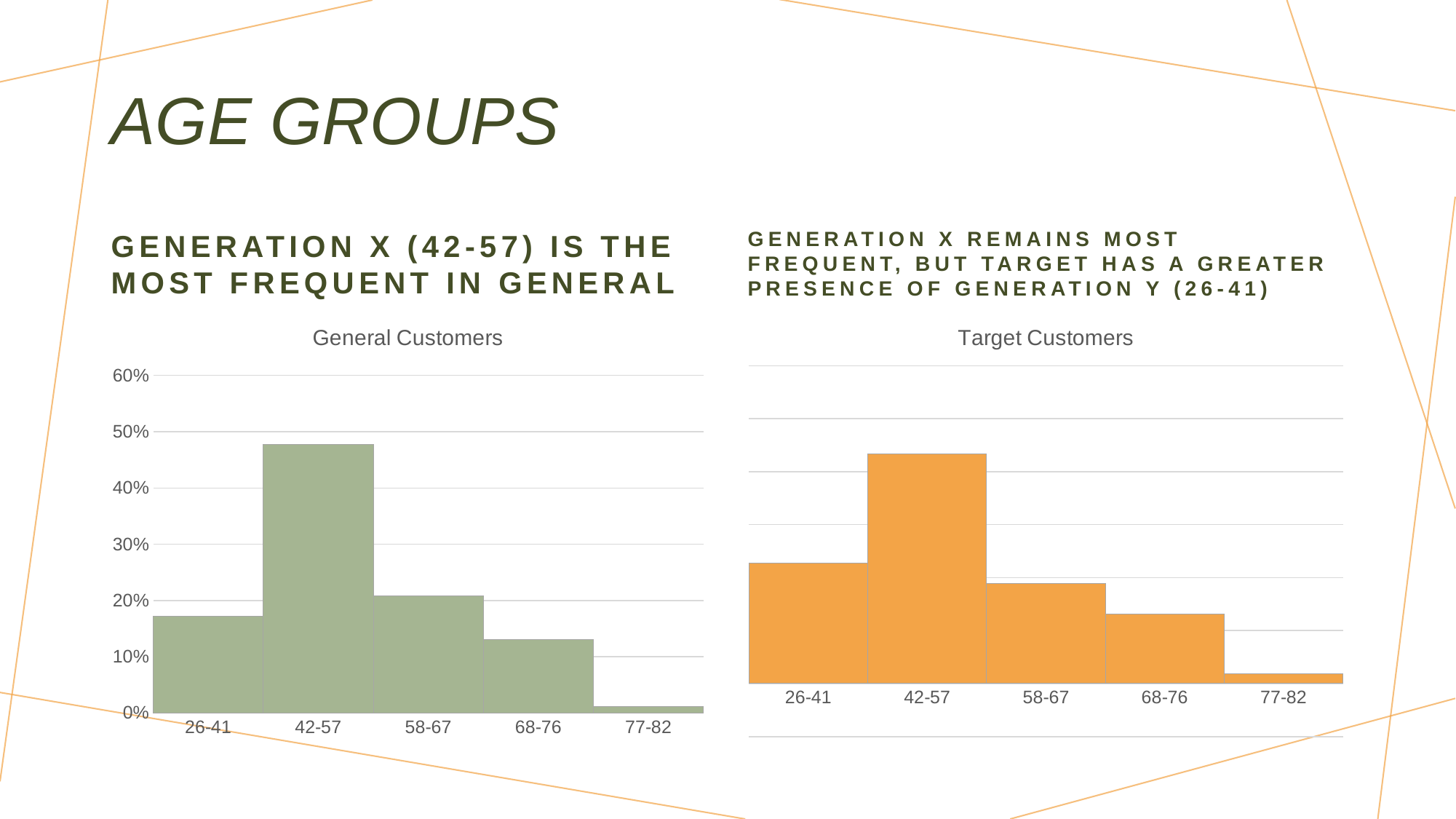

# Age Groups
Generation X (42-57) is the most frequent in general
Generation x remains most frequent, but target has a greater presence of Generation y (26-41)

### Chart:

| Category | General Customers |
|---|---|
| 26-41 | 0.171875 |
| 42-57 | 0.4772321428571429 |
| 58-67 | 0.20848214285714287 |
| 68-76 | 0.13035714285714287 |
| 77-82 | 0.010714285714285714 |

### Chart:

| Category | Target Customers |
|---|---|
| 26-41 | 0.2275449101796407 |
| 42-57 | 0.4341317365269461 |
| 58-67 | 0.18862275449101795 |
| 68-76 | 0.1317365269461078 |
| 77-82 | 0.017964071856287425 |